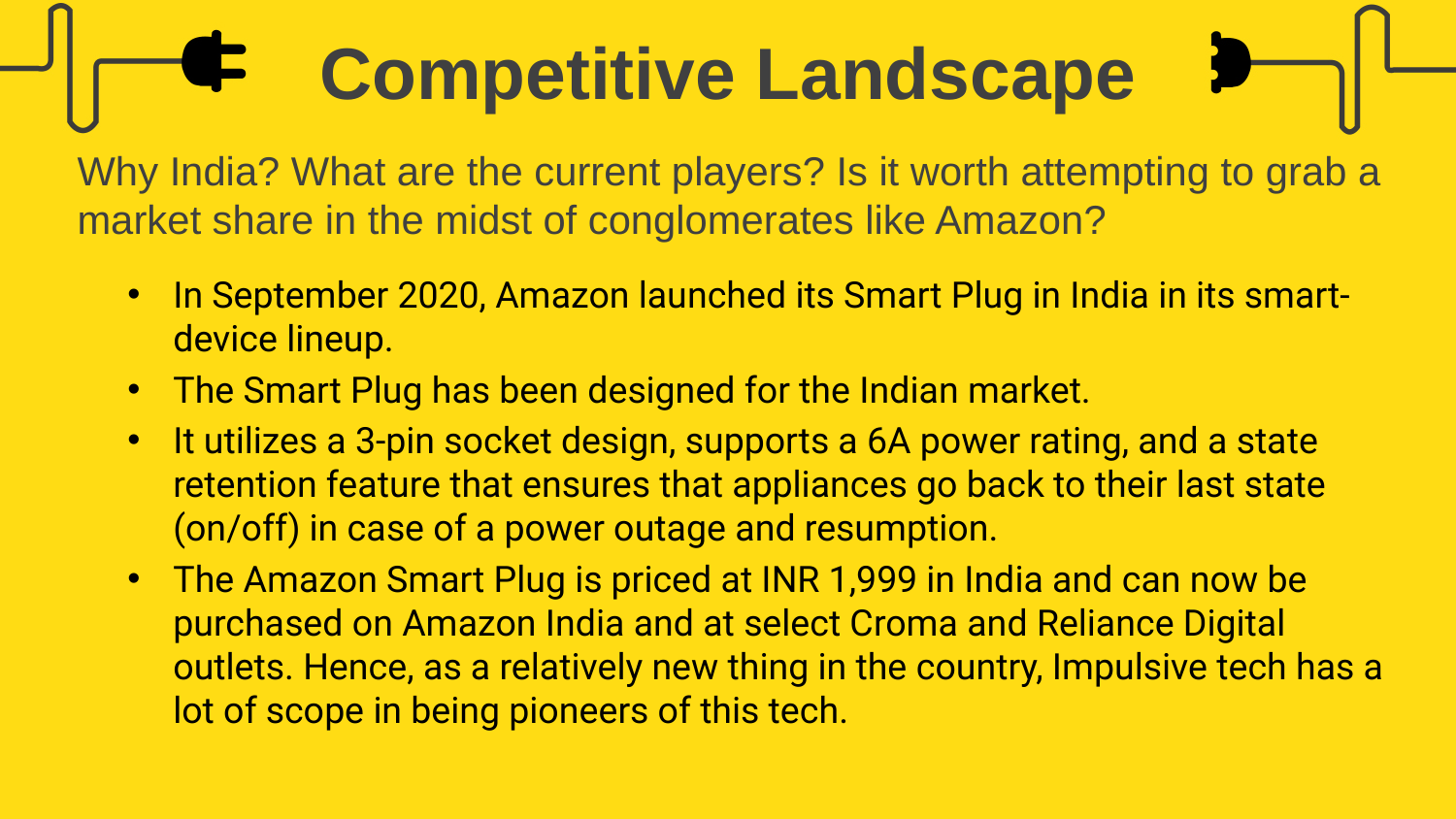

# Competitive Landscape
Why India? What are the current players? Is it worth attempting to grab a market share in the midst of conglomerates like Amazon?
In September 2020, Amazon launched its Smart Plug in India in its smart-device lineup.
The Smart Plug has been designed for the Indian market.
It utilizes a 3-pin socket design, supports a 6A power rating, and a state retention feature that ensures that appliances go back to their last state (on/off) in case of a power outage and resumption.
The Amazon Smart Plug is priced at INR 1,999 in India and can now be purchased on Amazon India and at select Croma and Reliance Digital outlets. Hence, as a relatively new thing in the country, Impulsive tech has a lot of scope in being pioneers of this tech.